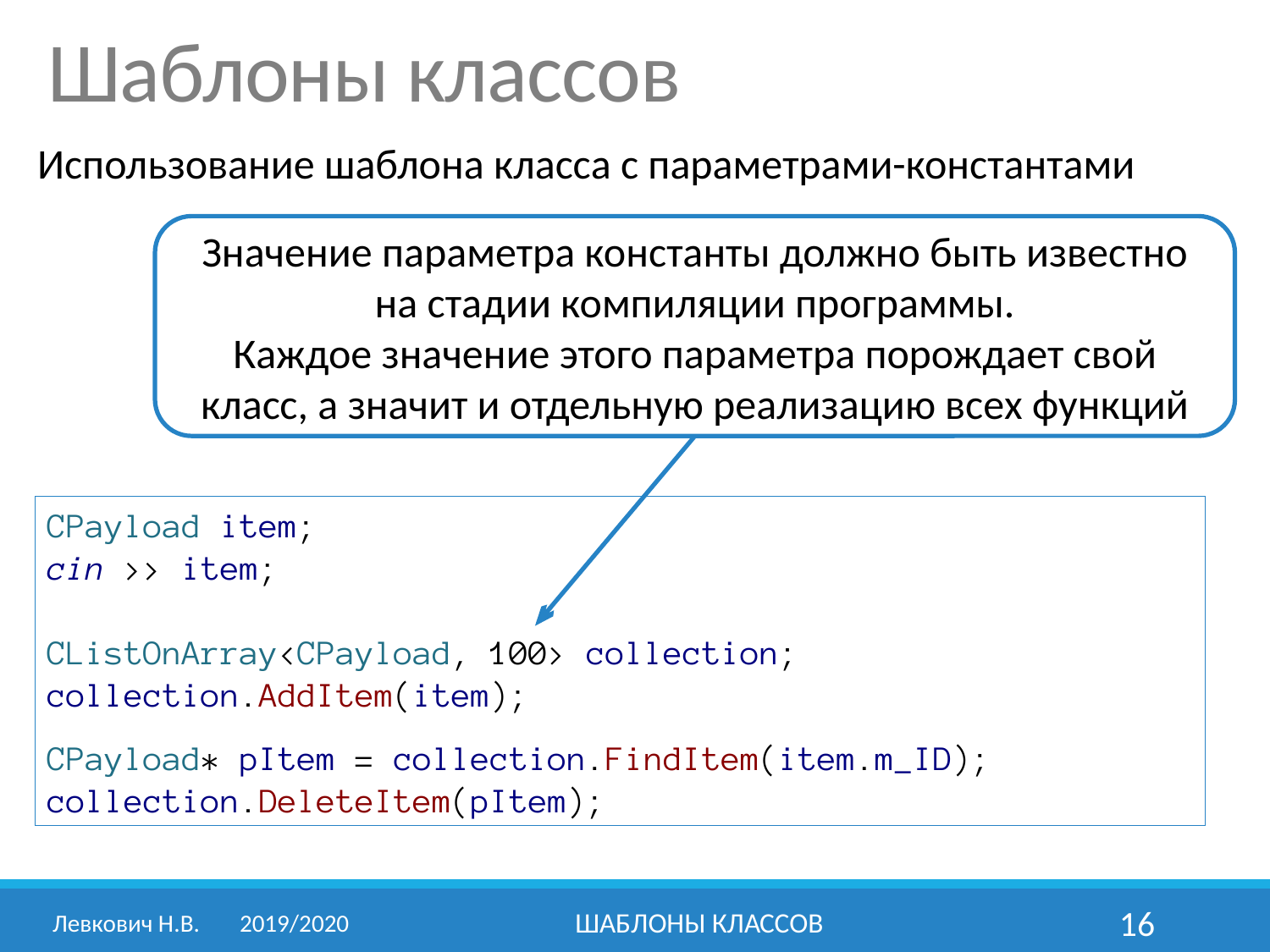

Шаблоны классов
Использование шаблона класса с параметрами-константами
Значение параметра константы должно быть известно на стадии компиляции программы.
Каждое значение этого параметра порождает свой класс, а значит и отдельную реализацию всех функций
CPayload item;
cin >> item;

CListOnArray<CPayload, 100> collection;
collection.AddItem(item);
CPayload* pItem = collection.FindItem(item.m_ID);
collection.DeleteItem(pItem);
Левкович Н.В. 	2019/2020
Шаблоны классов
16